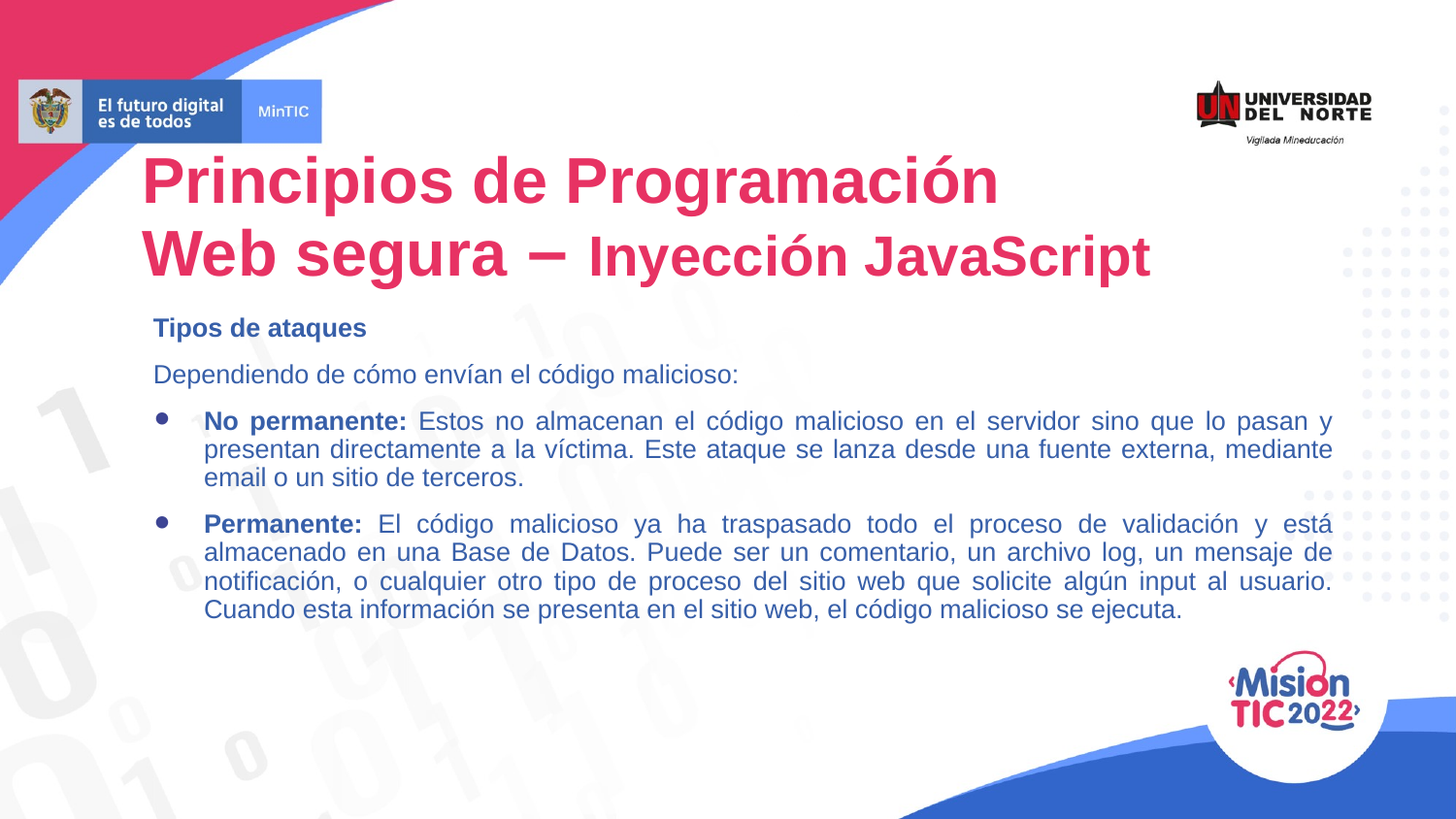

Principios de Programación
Web segura – Inyección JavaScript
Tipos de ataques
Dependiendo de cómo envían el código malicioso:
No permanente: Estos no almacenan el código malicioso en el servidor sino que lo pasan y presentan directamente a la víctima. Este ataque se lanza desde una fuente externa, mediante email o un sitio de terceros.
Permanente: El código malicioso ya ha traspasado todo el proceso de validación y está almacenado en una Base de Datos. Puede ser un comentario, un archivo log, un mensaje de notificación, o cualquier otro tipo de proceso del sitio web que solicite algún input al usuario. Cuando esta información se presenta en el sitio web, el código malicioso se ejecuta.